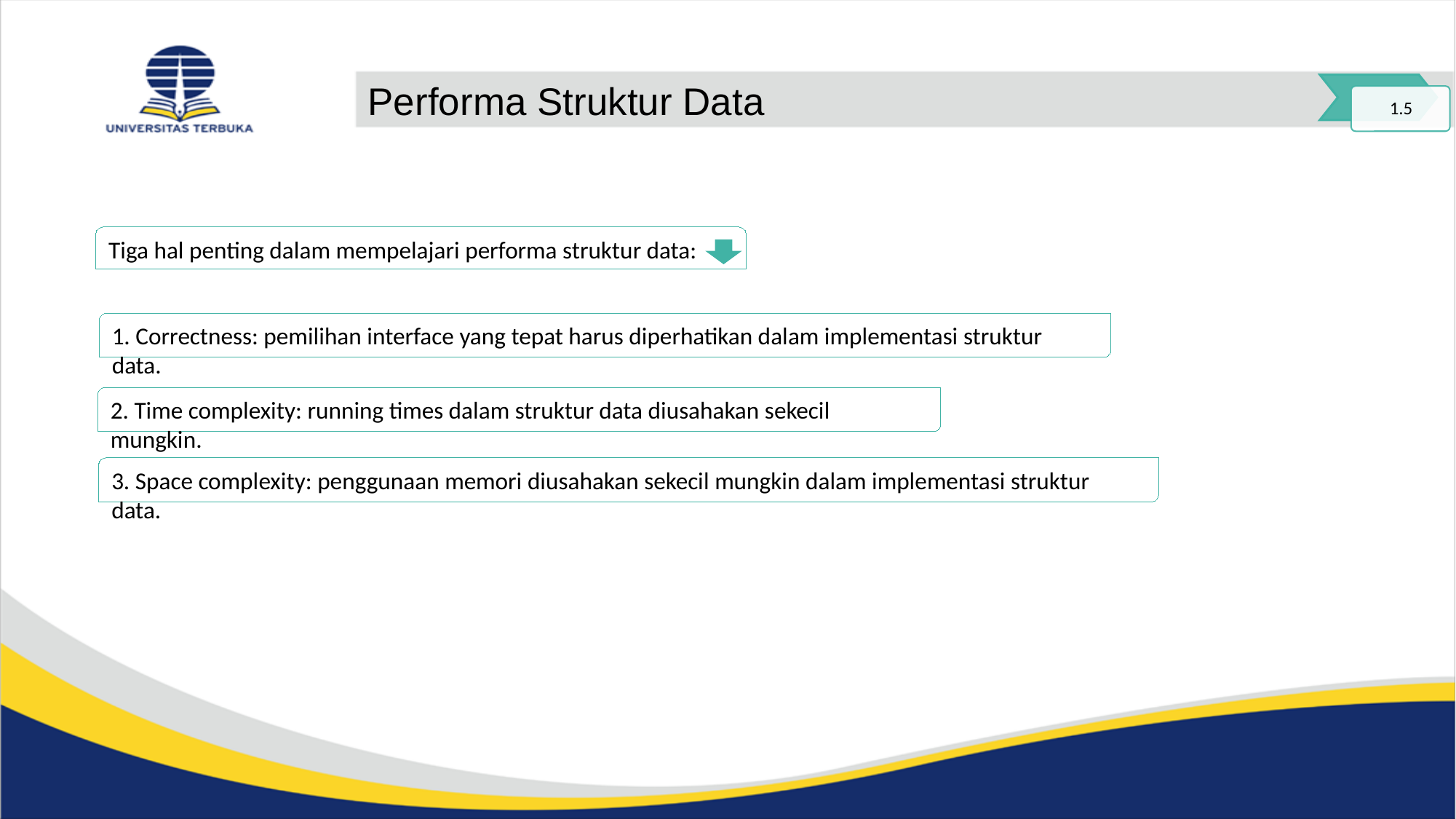

1.5
Performa Struktur Data
Tiga hal penting dalam mempelajari performa struktur data:

1. Correctness: pemilihan interface yang tepat harus diperhatikan dalam implementasi struktur data.
2. Time complexity: running times dalam struktur data diusahakan sekecil mungkin.
3. Space complexity: penggunaan memori diusahakan sekecil mungkin dalam implementasi struktur data.